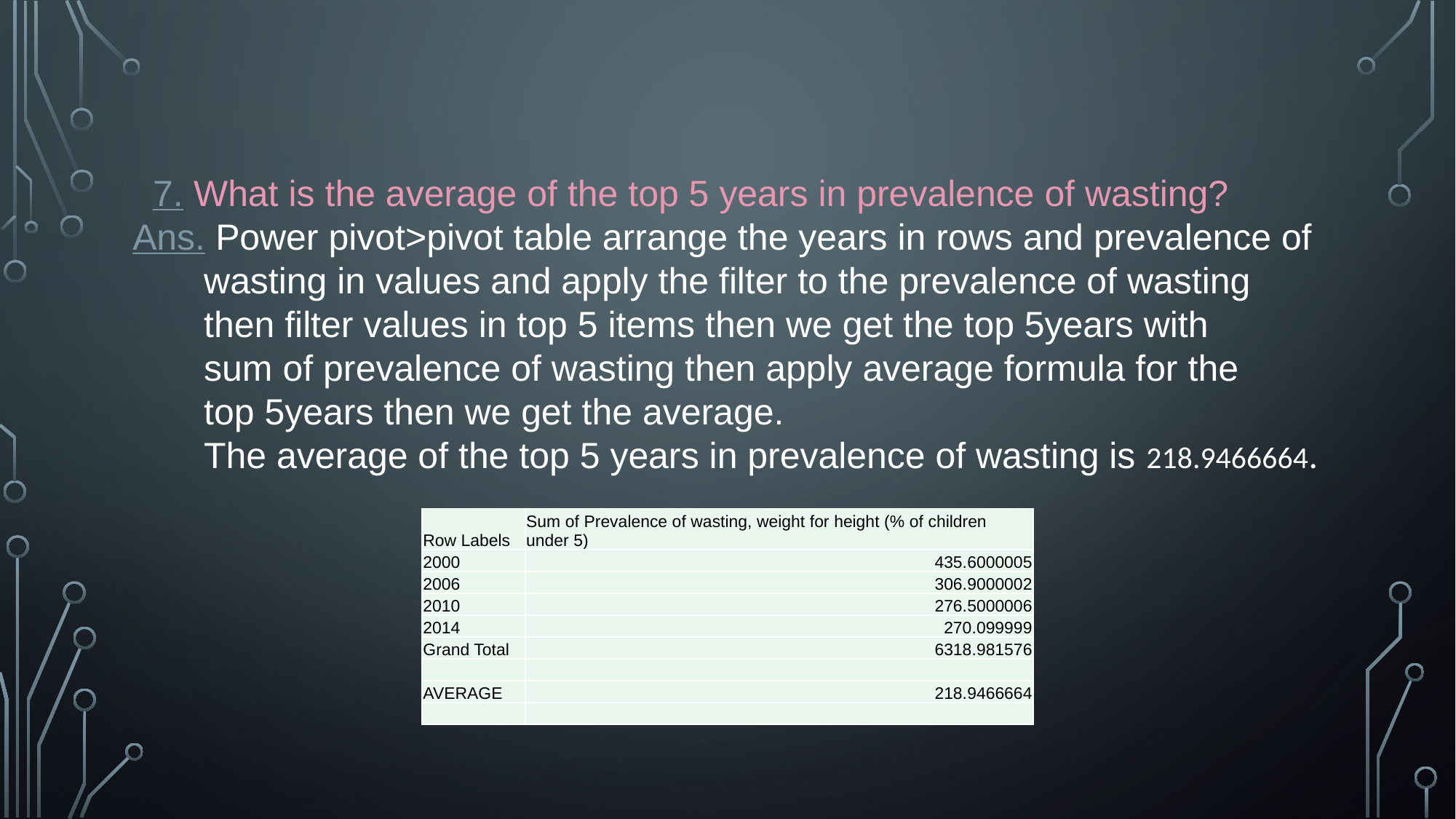

7. What is the average of the top 5 years in prevalence of wasting?
Ans. Power pivot>pivot table arrange the years in rows and prevalence of
       wasting in values and apply the filter to the prevalence of wasting
       then filter values in top 5 items then we get the top 5years with
       sum of prevalence of wasting then apply average formula for the
       top 5years then we get the average.
       The average of the top 5 years in prevalence of wasting is 218.9466664.
| Row Labels | Sum of Prevalence of wasting, weight for height (% of children under 5) |
| --- | --- |
| 2000 | 435.6000005 |
| 2006 | 306.9000002 |
| 2010 | 276.5000006 |
| 2014 | 270.099999 |
| Grand Total | 6318.981576 |
|  |  |
| AVERAGE | 218.9466664 |
|  |  |